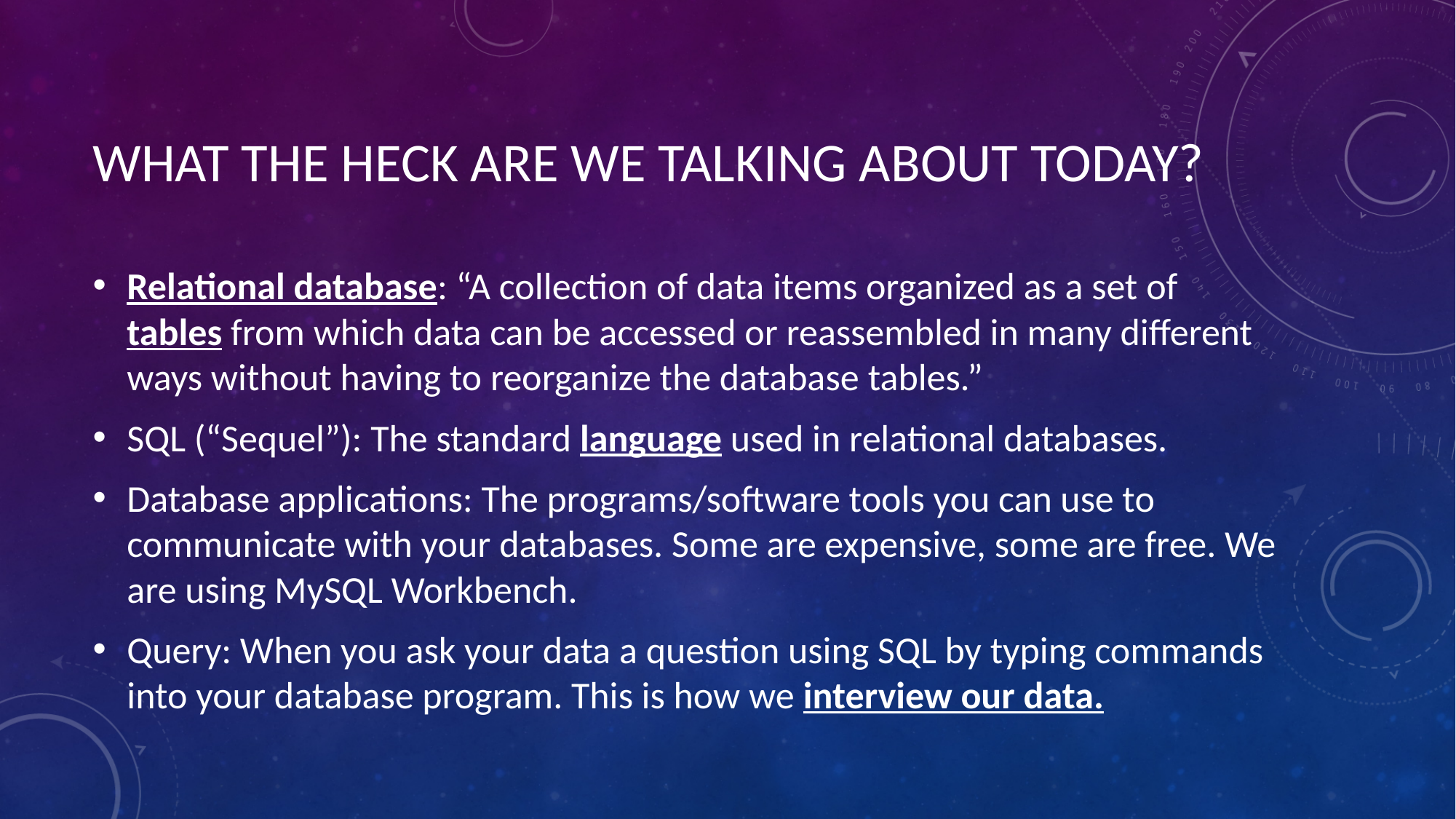

# What the heck are we talking about today?
Relational database: “A collection of data items organized as a set of tables from which data can be accessed or reassembled in many different ways without having to reorganize the database tables.”
SQL (“Sequel”): The standard language used in relational databases.
Database applications: The programs/software tools you can use to communicate with your databases. Some are expensive, some are free. We are using MySQL Workbench.
Query: When you ask your data a question using SQL by typing commands into your database program. This is how we interview our data.